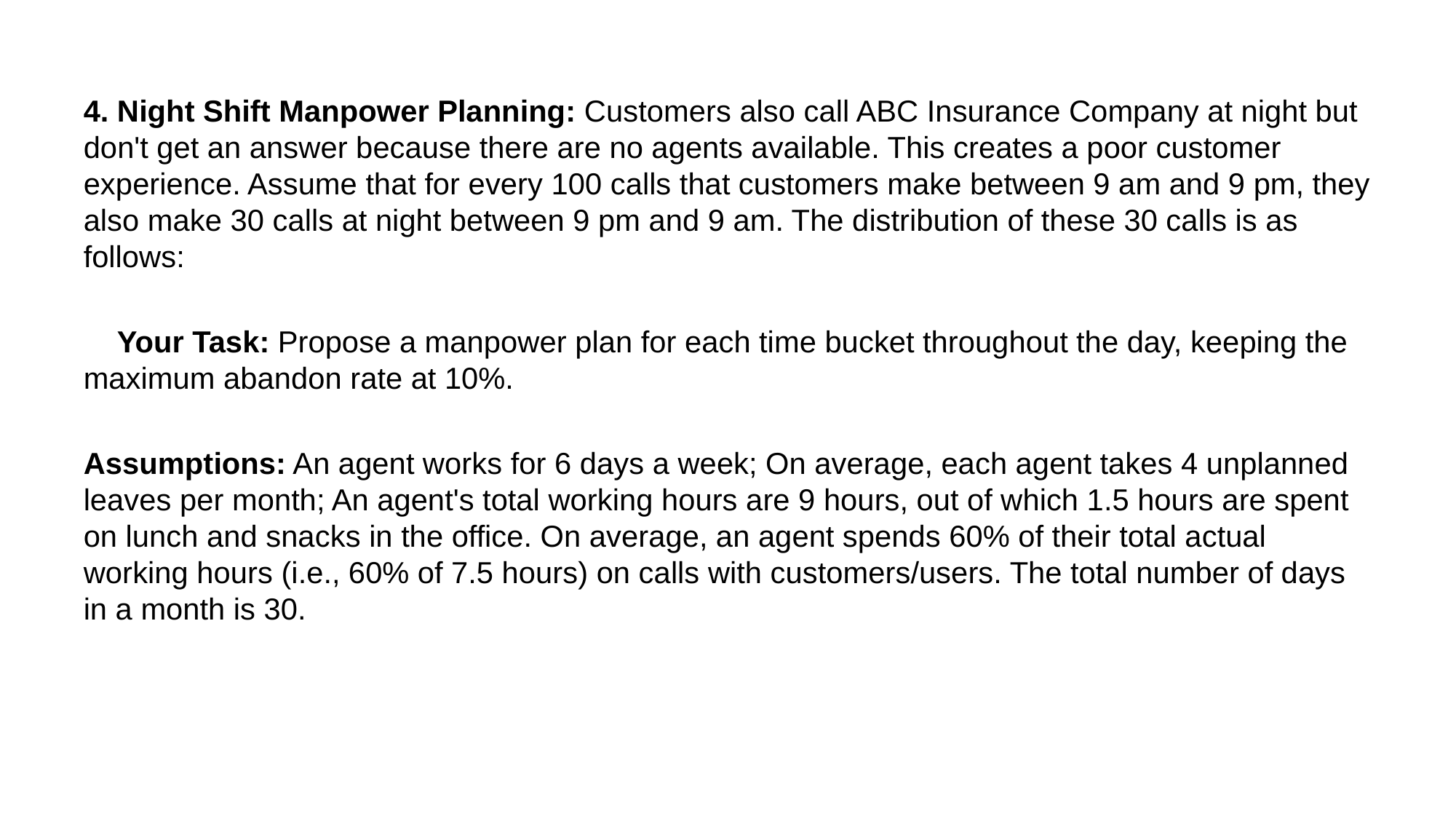

4. Night Shift Manpower Planning: Customers also call ABC Insurance Company at night but don't get an answer because there are no agents available. This creates a poor customer experience. Assume that for every 100 calls that customers make between 9 am and 9 pm, they also make 30 calls at night between 9 pm and 9 am. The distribution of these 30 calls is as follows:

    Your Task: Propose a manpower plan for each time bucket throughout the day, keeping the maximum abandon rate at 10%.

Assumptions: An agent works for 6 days a week; On average, each agent takes 4 unplanned leaves per month; An agent's total working hours are 9 hours, out of which 1.5 hours are spent on lunch and snacks in the office. On average, an agent spends 60% of their total actual working hours (i.e., 60% of 7.5 hours) on calls with customers/users. The total number of days in a month is 30.